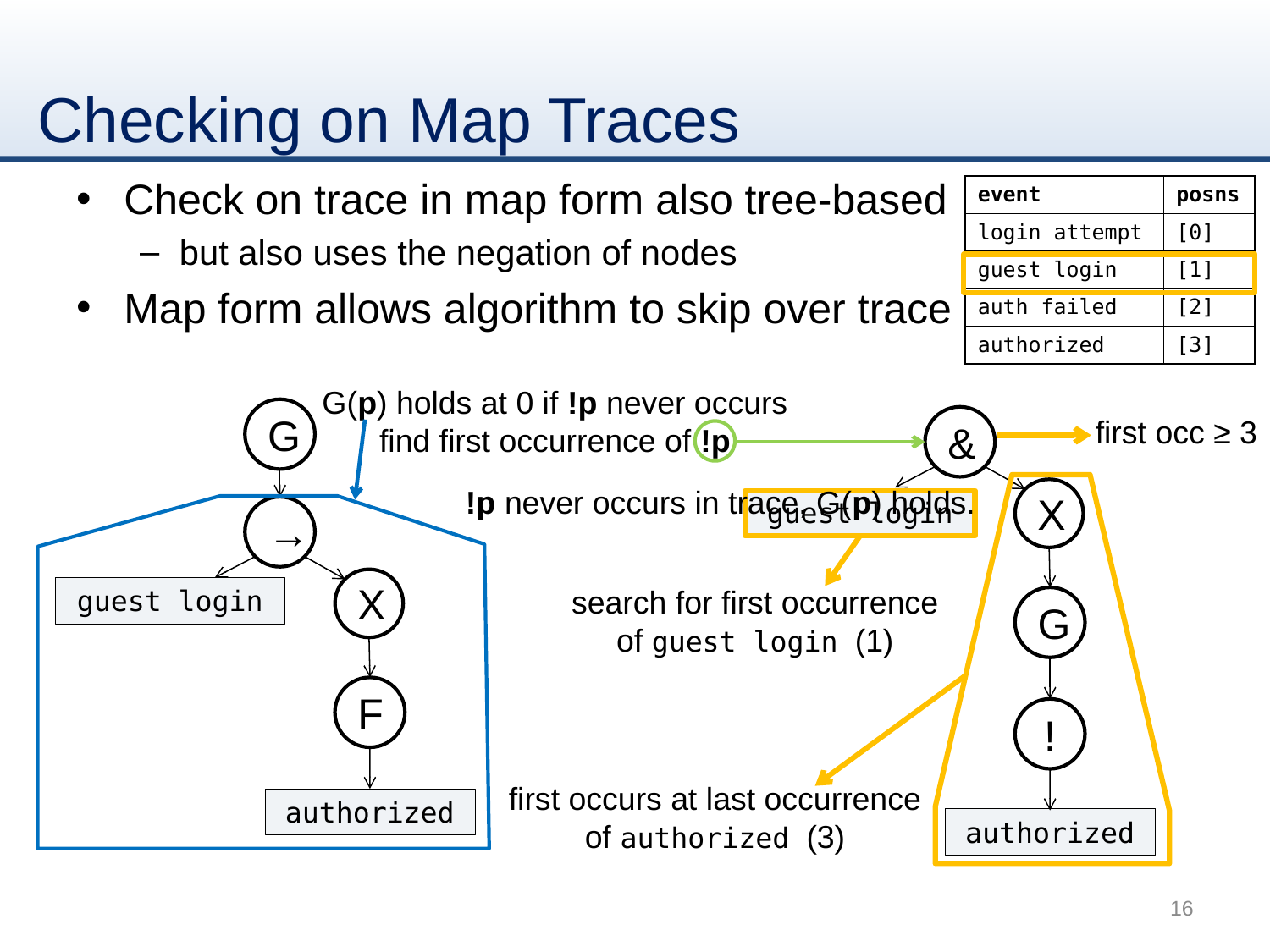

# Checking on Map Traces

Check on trace in map form also tree-based
but also uses the negation of nodes
Map form allows algorithm to skip over trace
| event | posns |
| --- | --- |
| login attempt | [0] |
| guest login | [1] |
| auth failed | [2] |
| authorized | [3] |

G(p) holds at 0 if !p never occurs
find first occurrence of !p

G
first occ ≥ 3
&

!p never occurs in trace, G(p) holds.

X
guest login

→
X
search for first occurrence of guest login (1)
guest login
G
F
!
first occurs at last occurrence of authorized (3)
authorized
authorized
16